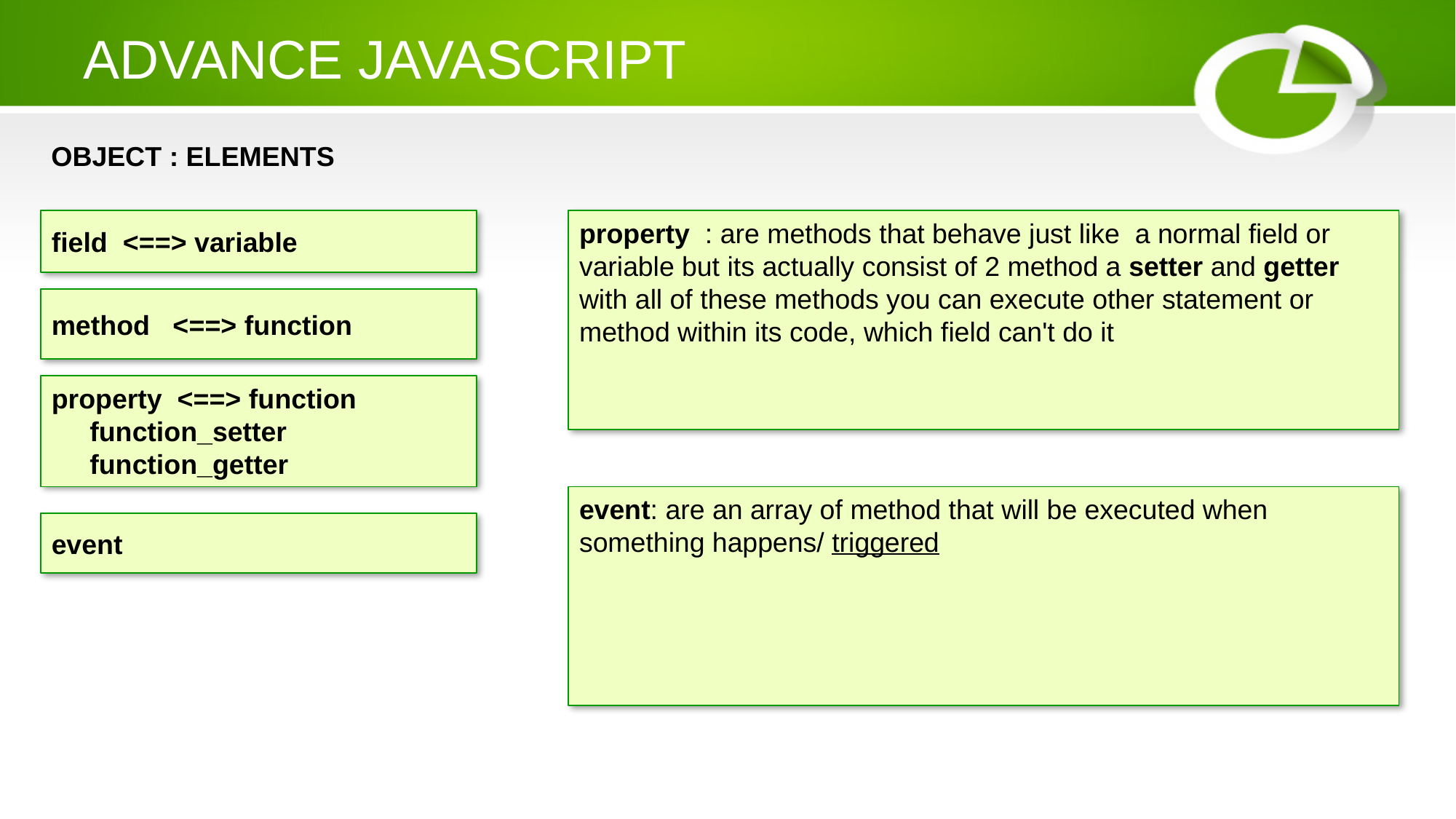

# ADVANCE JAVASCRIPT
OBJECT : ELEMENTS
field  <==> variable
property  : are methods that behave just like  a normal field or
variable but its actually consist of 2 method a setter and getter
with all of these methods you can execute other statement or
method within its code, which field can't do it

method   <==> function
property  <==> function
     function_setter
     function_getter

event: are an array of method that will be executed when
something happens/ triggered
event